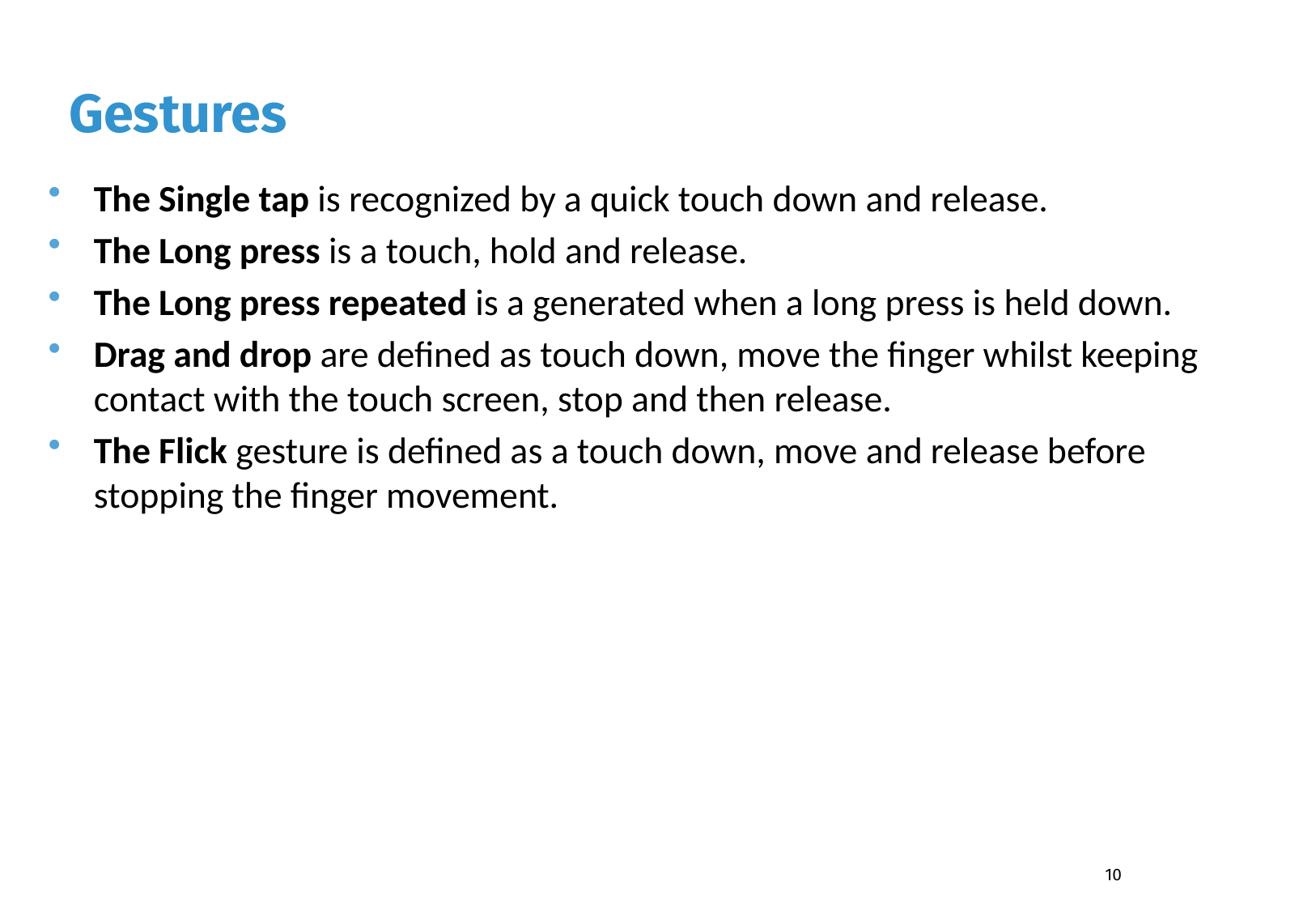

# Gestures
The Single tap is recognized by a quick touch down and release.
The Long press is a touch, hold and release.
The Long press repeated is a generated when a long press is held down.
Drag and drop are defined as touch down, move the finger whilst keeping contact with the touch screen, stop and then release.
The Flick gesture is defined as a touch down, move and release before stopping the finger movement.
10